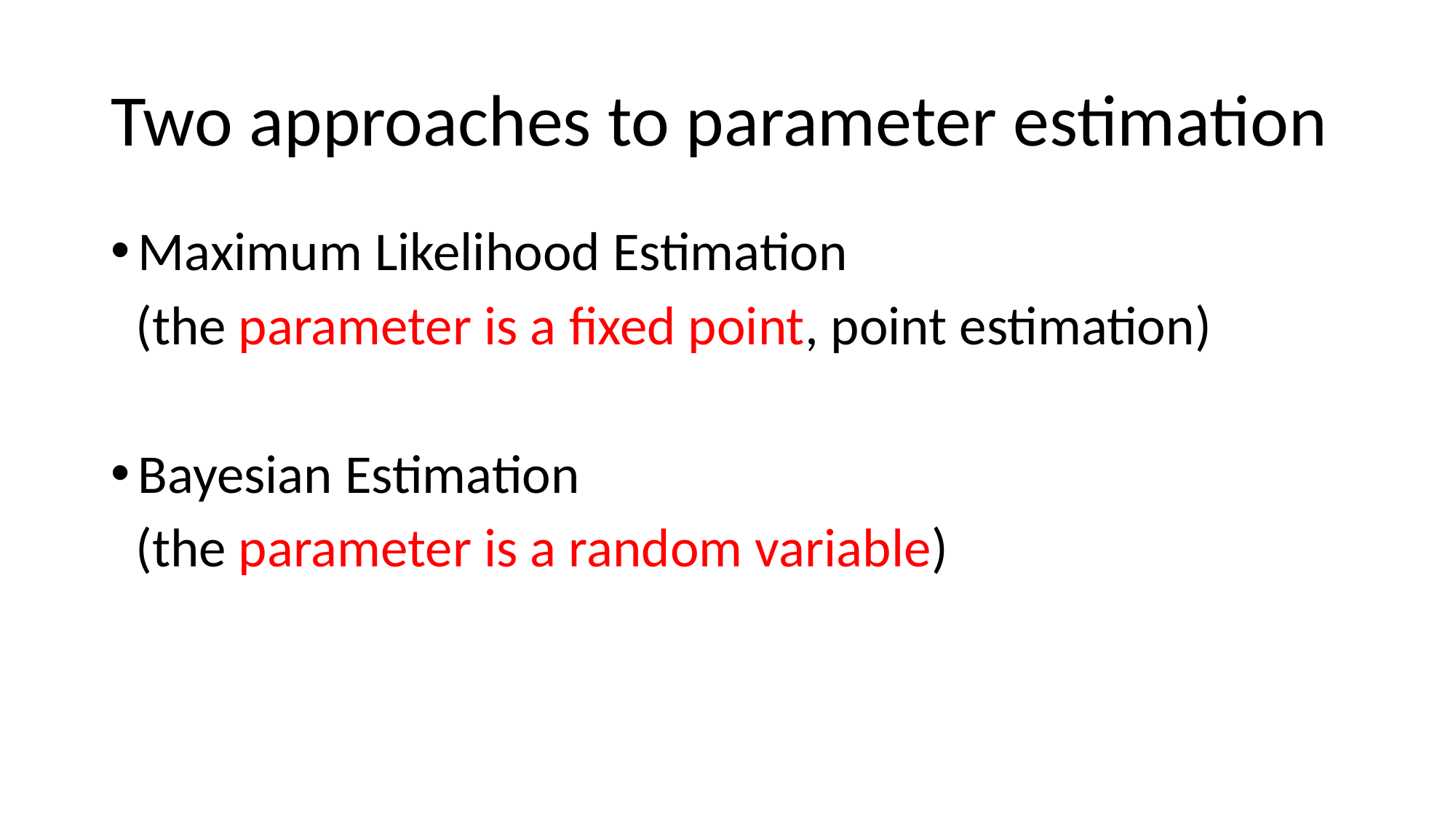

# Two approaches to parameter estimation
Maximum Likelihood Estimation
  (the parameter is a fixed point, point estimation)

Bayesian Estimation
  (the parameter is a random variable)